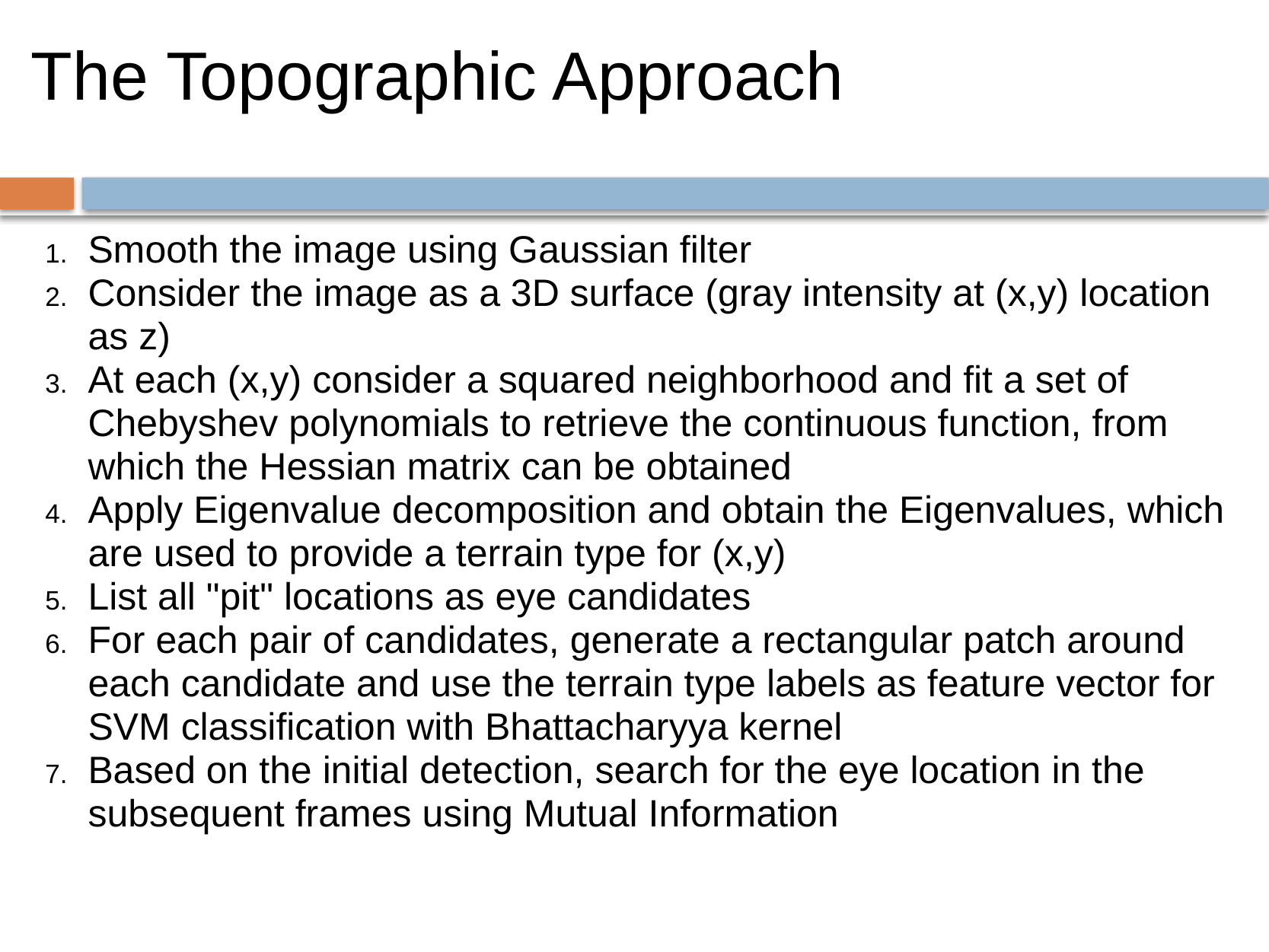

# The Topographic Approach
Smooth the image using Gaussian filter
Consider the image as a 3D surface (gray intensity at (x,y) location as z)
At each (x,y) consider a squared neighborhood and fit a set of Chebyshev polynomials to retrieve the continuous function, from which the Hessian matrix can be obtained
Apply Eigenvalue decomposition and obtain the Eigenvalues, which are used to provide a terrain type for (x,y)
List all "pit" locations as eye candidates
For each pair of candidates, generate a rectangular patch around each candidate and use the terrain type labels as feature vector for SVM classification with Bhattacharyya kernel
Based on the initial detection, search for the eye location in the subsequent frames using Mutual Information